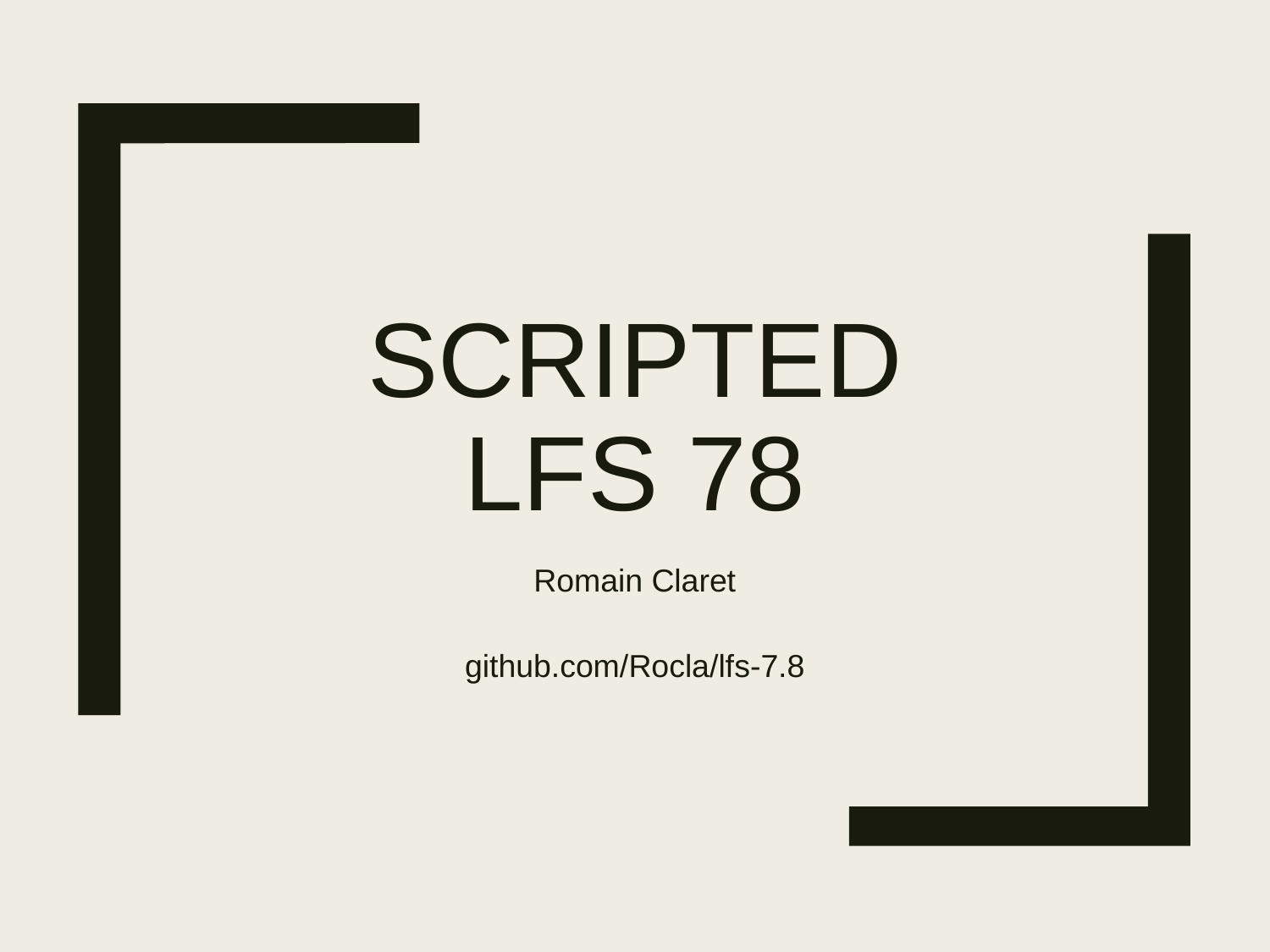

# Scripted LFS 78
Romain Claret

github.com/Rocla/lfs-7.8